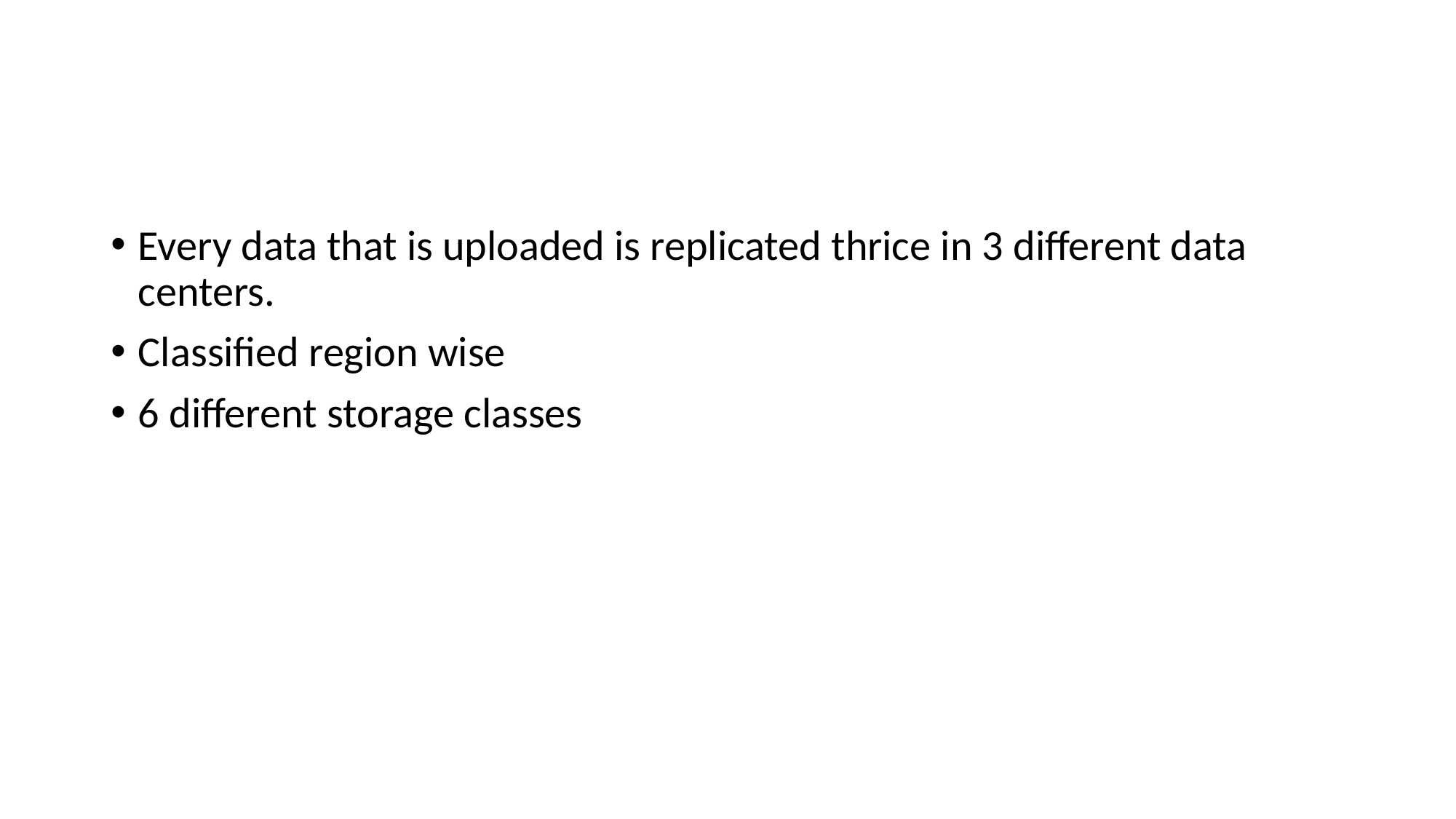

#
Every data that is uploaded is replicated thrice in 3 different data centers.
Classified region wise
6 different storage classes